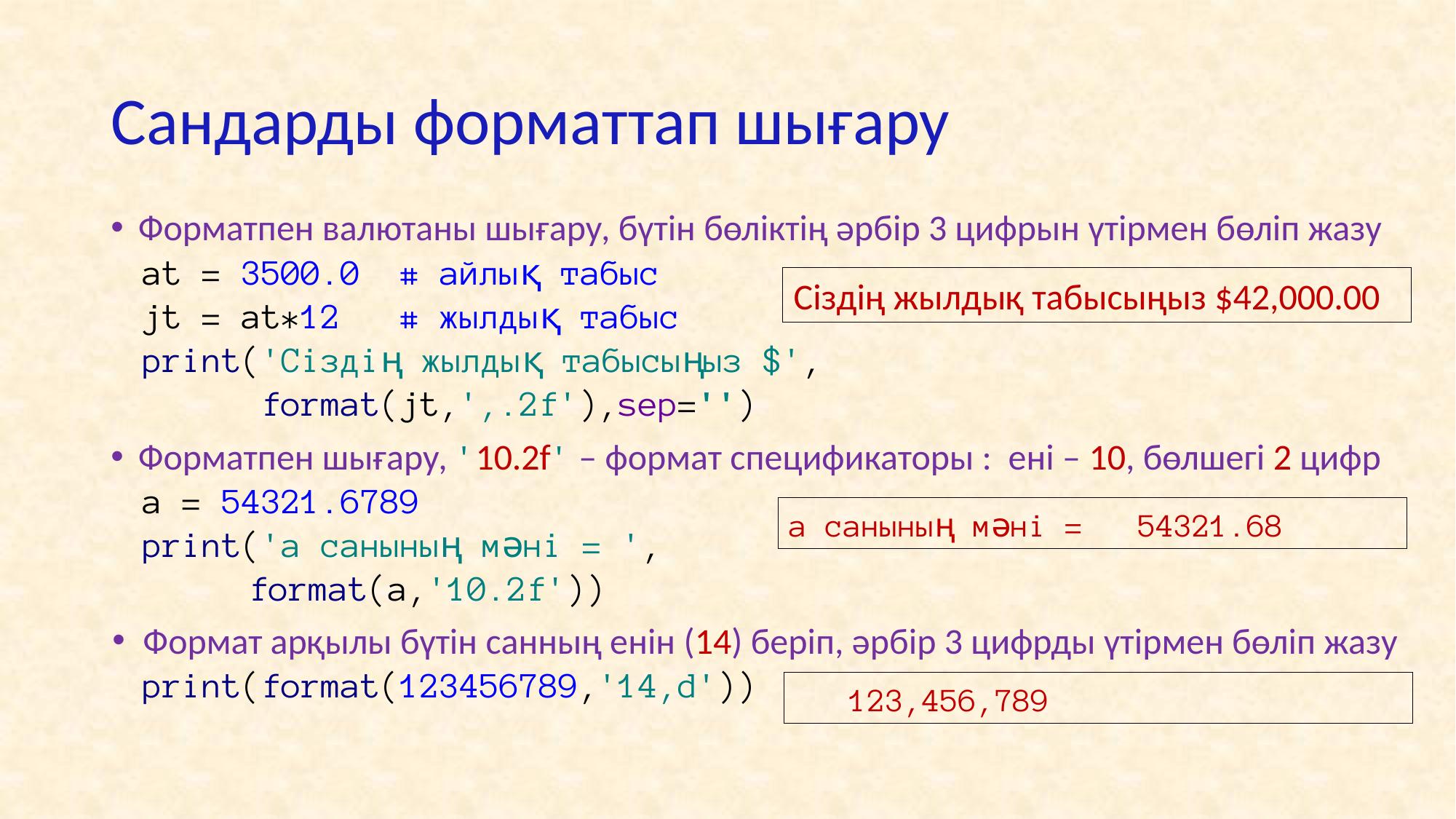

# Сандарды форматтап шығару
Форматпен валютаны шығару, бүтін бөліктің әрбір 3 цифрын үтірмен бөліп жазу
at = 3500.0  # айлық табыс
jt = at*12   # жылдық табыс
print('Сіздің жылдық табысыңыз $',
      format(jt,',.2f'),sep='')
Форматпен шығару, '10.2f' – формат спецификаторы :  ені – 10, бөлшегі 2 цифр
a = 54321.6789
print('a санының мәні = ',
       format(a,'10.2f'))
Формат арқылы бүтін санның енін (14) беріп, әрбір 3 цифрды үтірмен бөліп жазу
print(format(123456789,'14,d'))

Сіздің жылдық табысыңыз $42,000.00
a санының мәні =   54321.68
   123,456,789